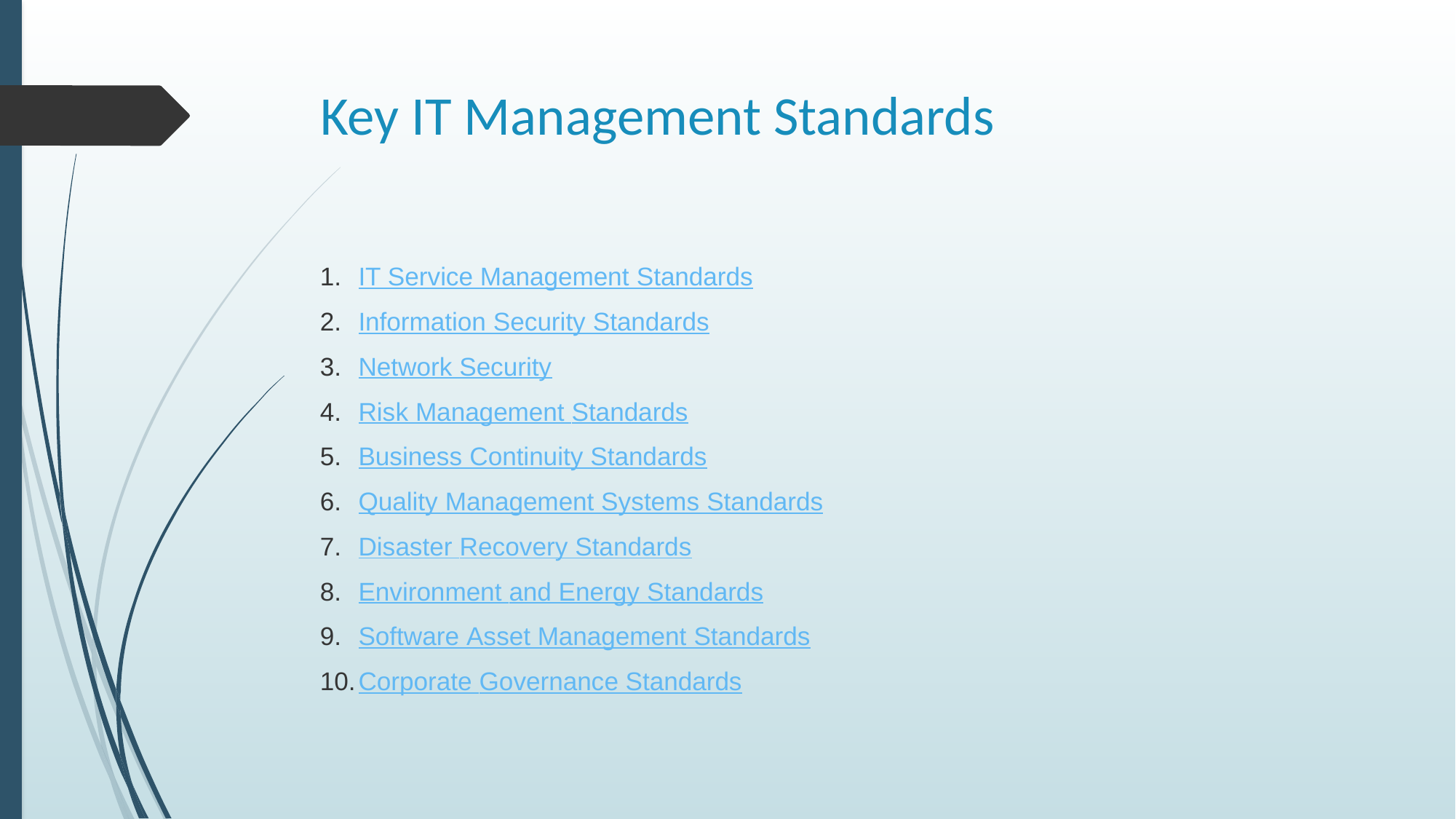

# Key IT Management Standards
IT Service Management Standards
Information Security Standards
Network Security
Risk Management Standards
Business Continuity Standards
Quality Management Systems Standards
Disaster Recovery Standards
Environment and Energy Standards
Software Asset Management Standards
Corporate Governance Standards